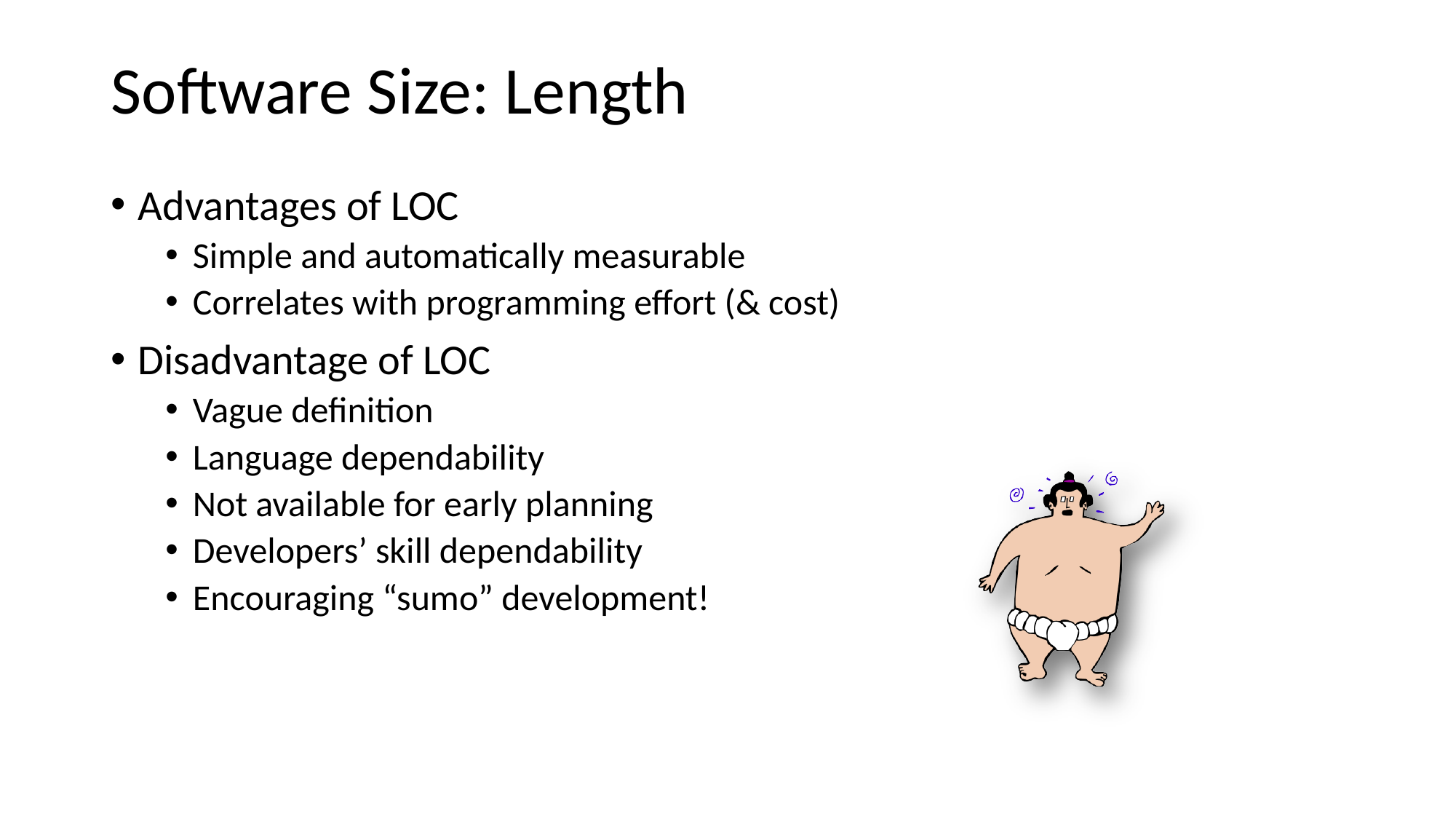

# Software Size: Length
Advantages of LOC
Simple and automatically measurable
Correlates with programming effort (& cost)
Disadvantage of LOC
Vague definition
Language dependability
Not available for early planning
Developers’ skill dependability
Encouraging “sumo” development!